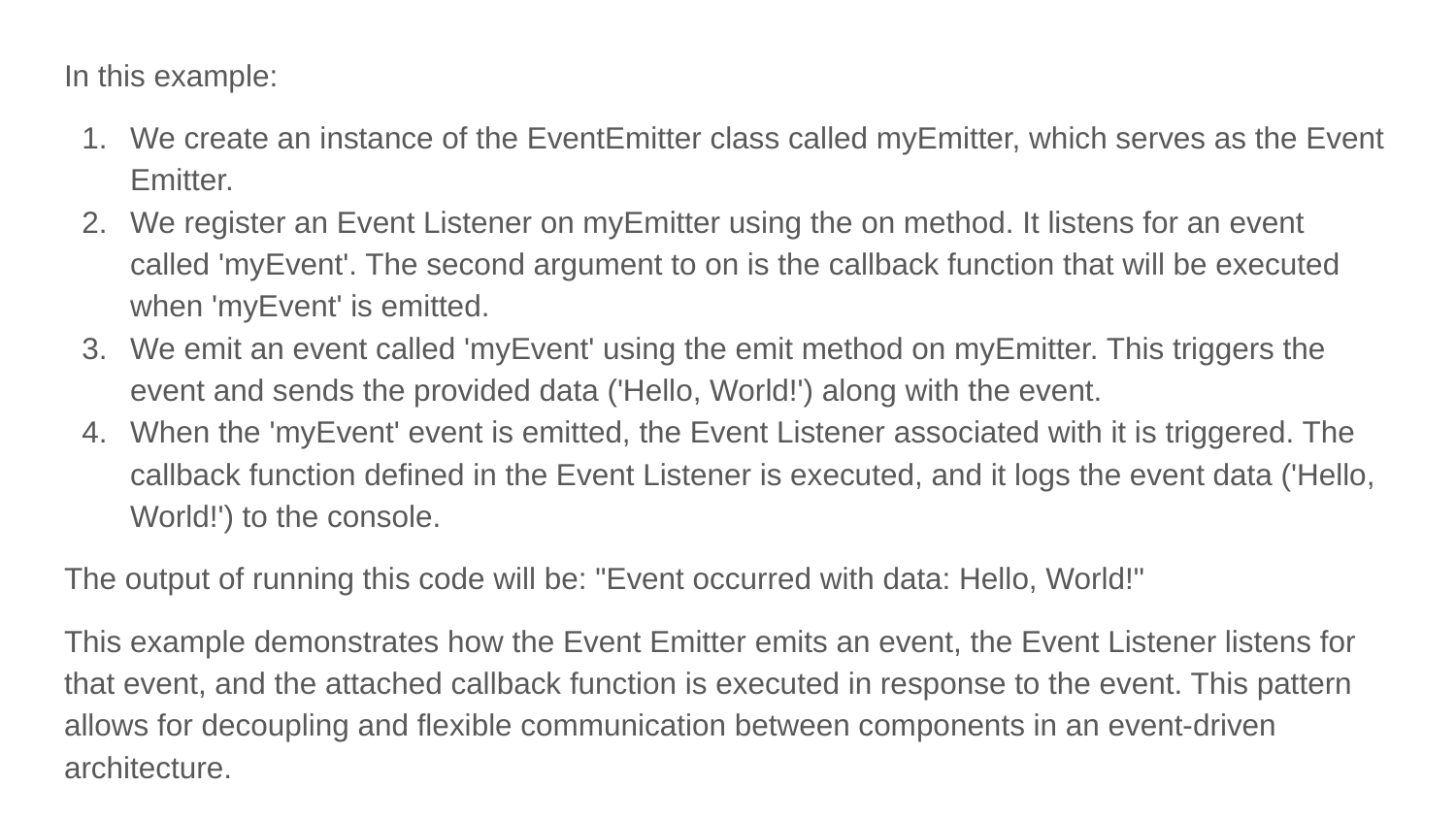

In this example:
We create an instance of the EventEmitter class called myEmitter, which serves as the Event Emitter.
We register an Event Listener on myEmitter using the on method. It listens for an event called 'myEvent'. The second argument to on is the callback function that will be executed when 'myEvent' is emitted.
We emit an event called 'myEvent' using the emit method on myEmitter. This triggers the event and sends the provided data ('Hello, World!') along with the event.
When the 'myEvent' event is emitted, the Event Listener associated with it is triggered. The callback function defined in the Event Listener is executed, and it logs the event data ('Hello, World!') to the console.
The output of running this code will be: "Event occurred with data: Hello, World!"
This example demonstrates how the Event Emitter emits an event, the Event Listener listens for that event, and the attached callback function is executed in response to the event. This pattern allows for decoupling and flexible communication between components in an event-driven architecture.